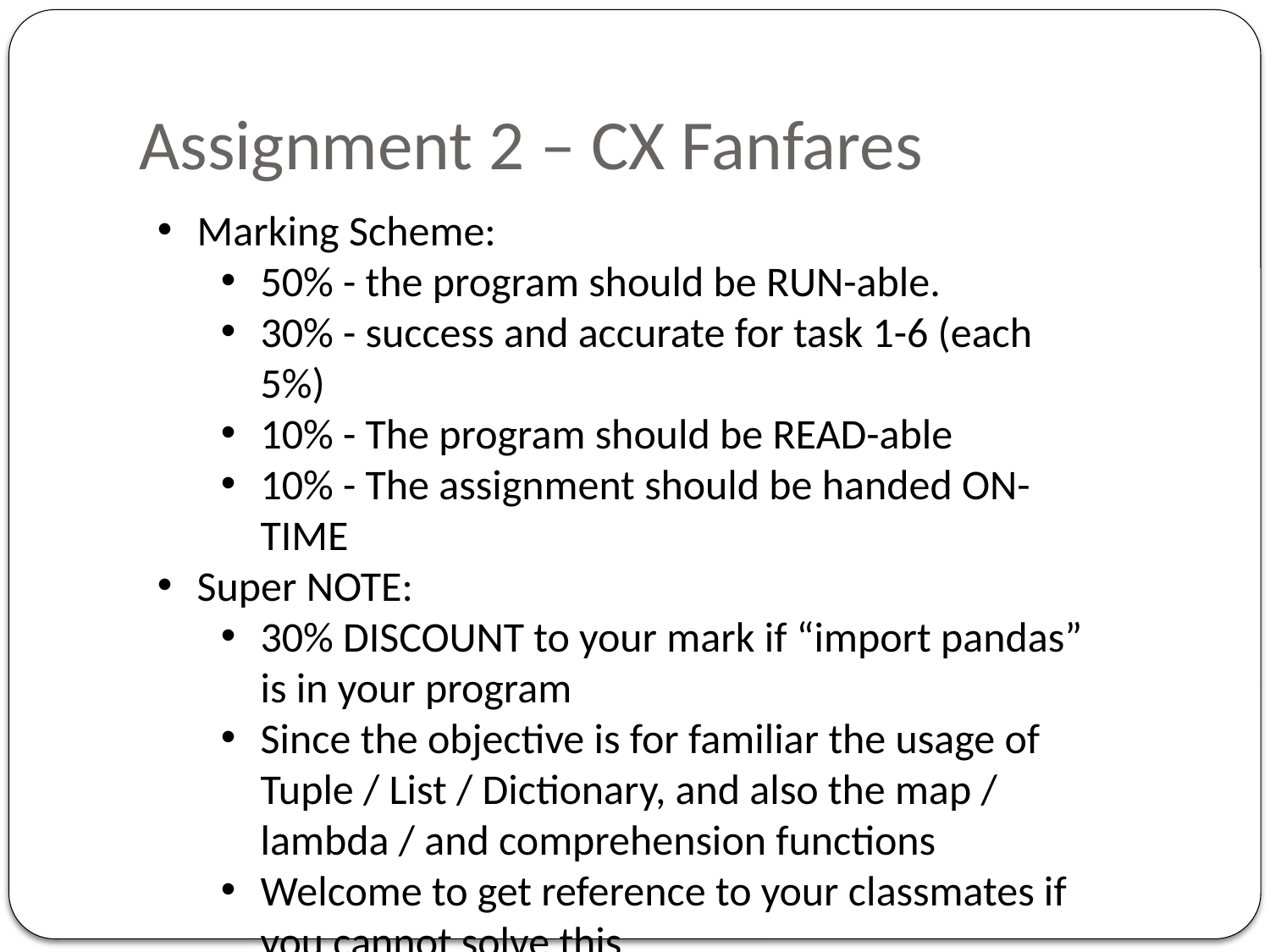

# Assignment 2 – CX Fanfares
Marking Scheme:
50% - the program should be RUN-able.
30% - success and accurate for task 1-6 (each 5%)
10% - The program should be READ-able
10% - The assignment should be handed ON-TIME
Super NOTE:
30% DISCOUNT to your mark if “import pandas” is in your program
Since the objective is for familiar the usage of Tuple / List / Dictionary, and also the map / lambda / and comprehension functions
Welcome to get reference to your classmates if you cannot solve this